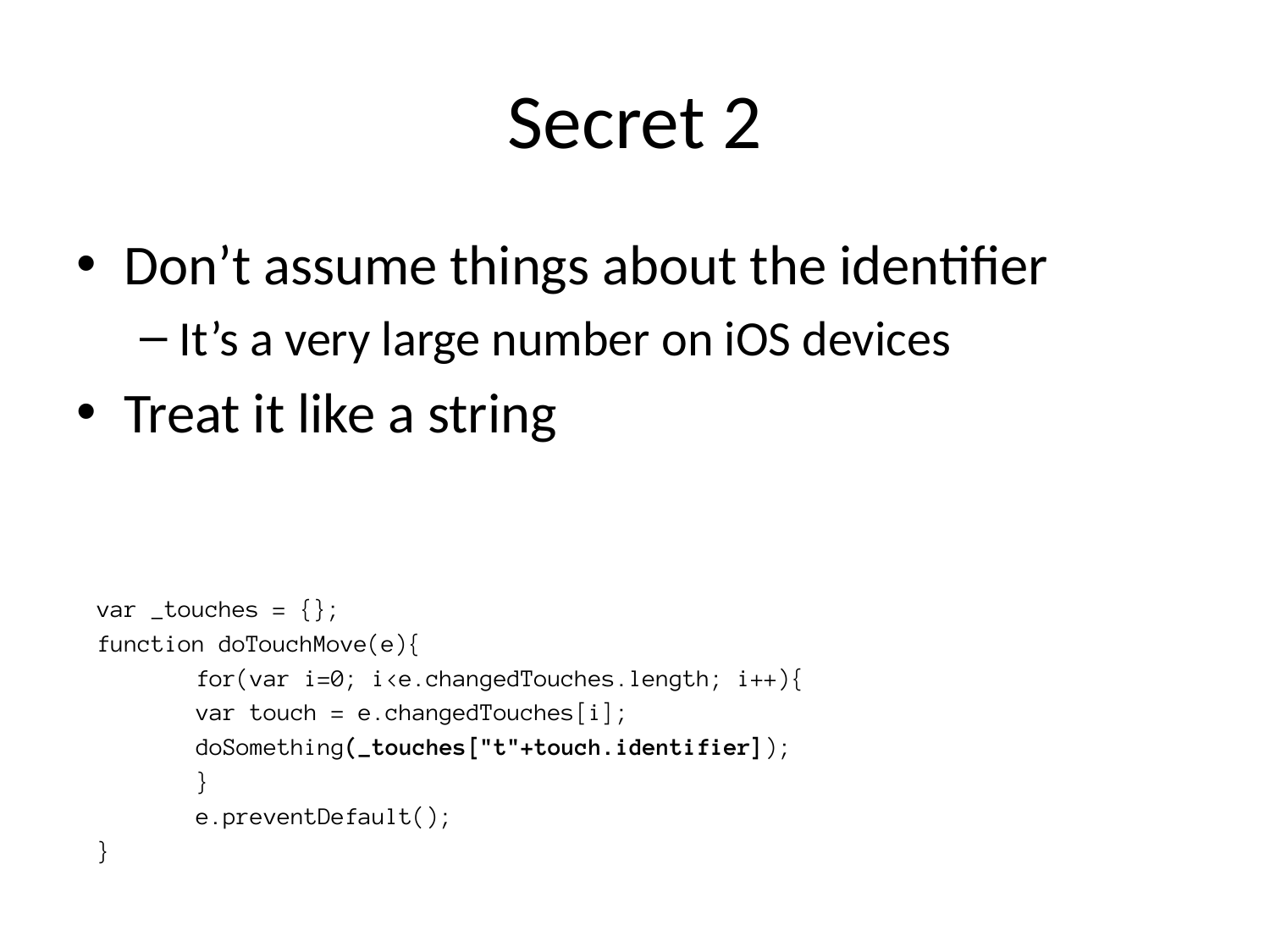

# Secret 2
Don’t assume things about the identifier
It’s a very large number on iOS devices
Treat it like a string
var _touches = {};
function doTouchMove(e){
	for(var i=0; i<e.changedTouches.length; i++){
		var touch = e.changedTouches[i];
		doSomething(_touches["t"+touch.identifier]);
	}
	e.preventDefault();
}